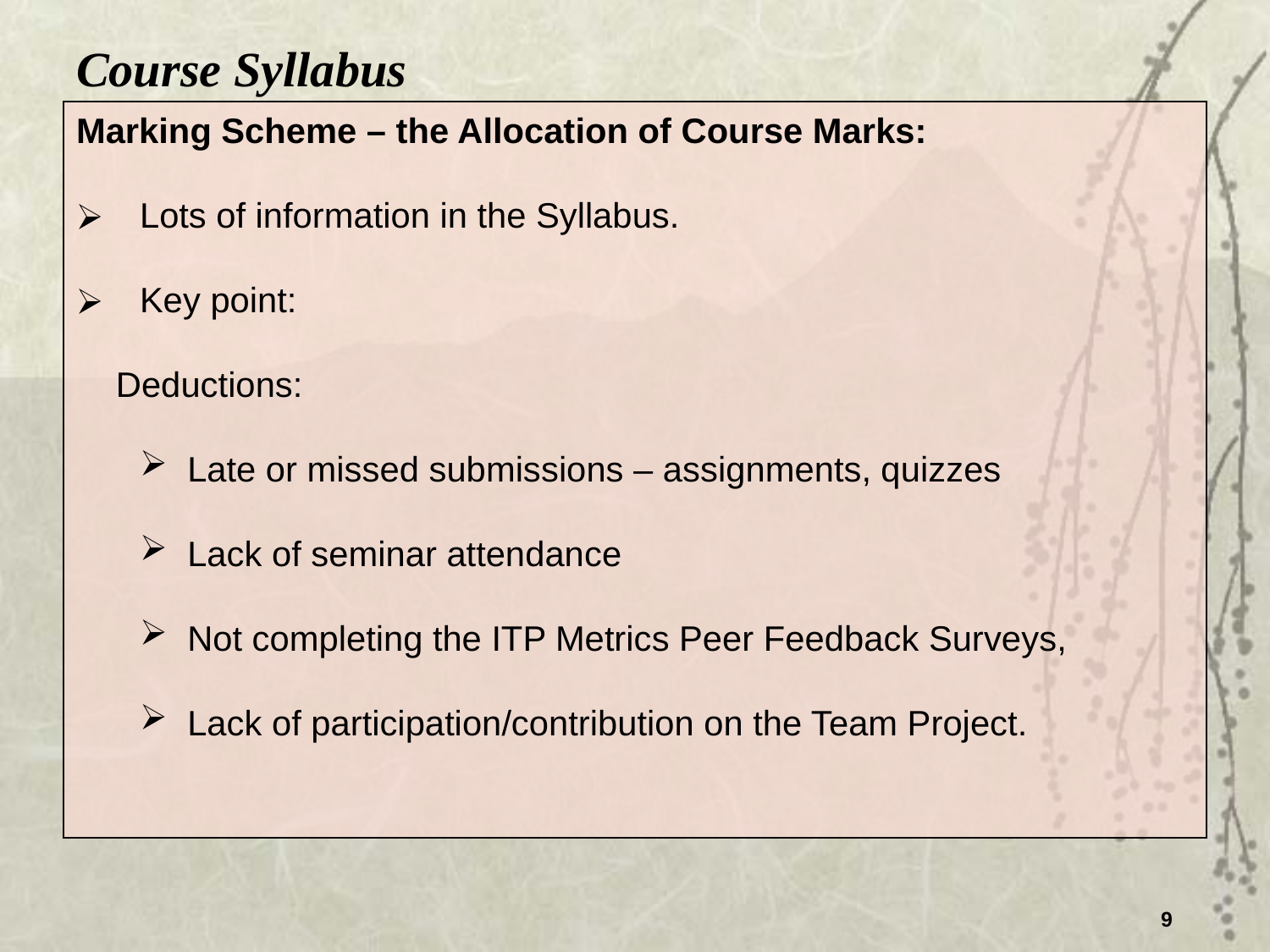

Course Syllabus
Marking Scheme – the Allocation of Course Marks:

Lots of information in the Syllabus.

Key point:

Deductions:

Late or missed submissions – assignments, quizzes

Lack of seminar attendance

Not completing the ITP Metrics Peer Feedback Surveys,

Lack of participation/contribution on the Team Project.
9